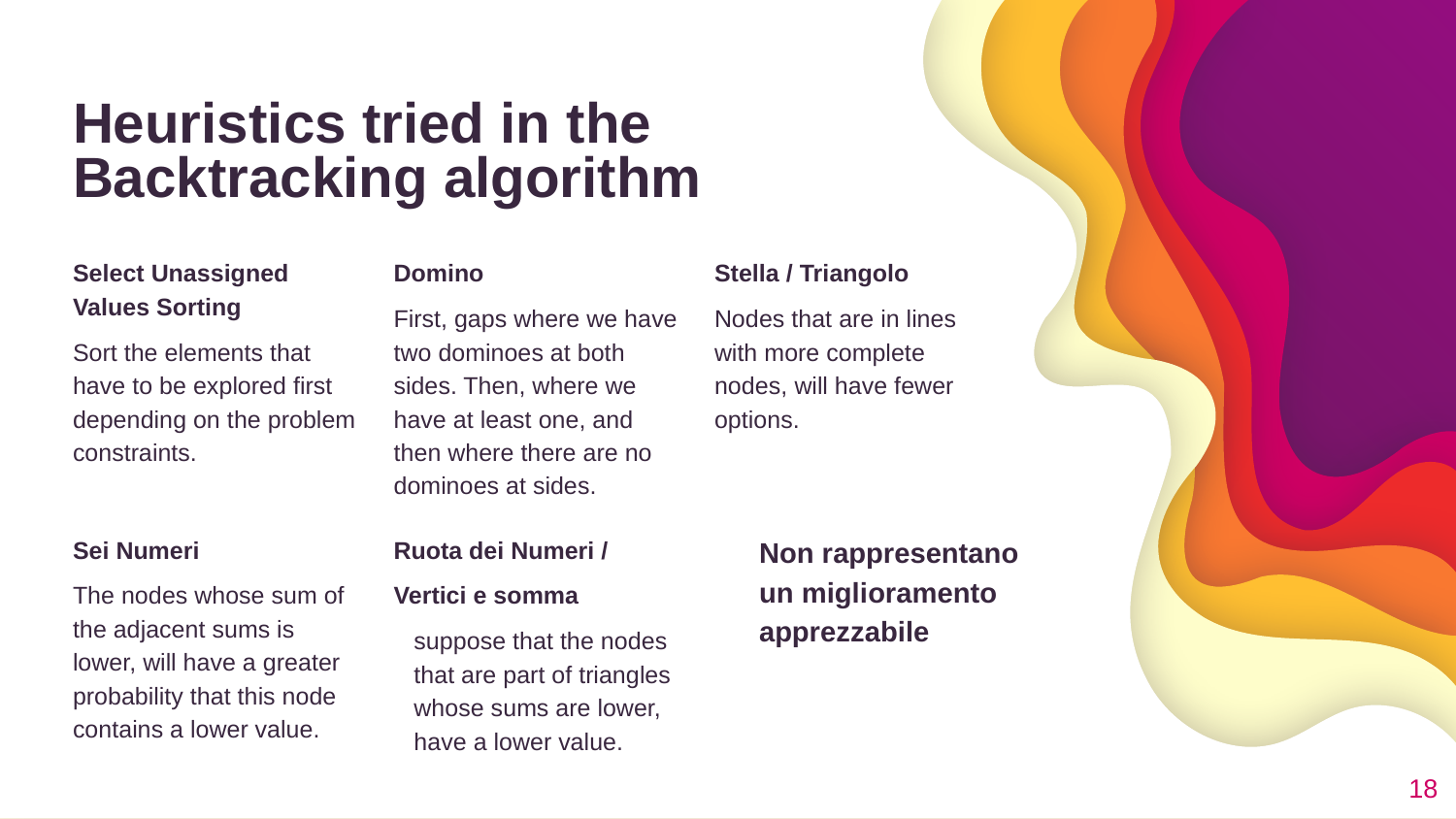

# Heuristics tried in the Backtracking algorithm
Select Unassigned Values Sorting
Sort the elements that have to be explored first depending on the problem constraints.
Domino
First, gaps where we have two dominoes at both sides. Then, where we have at least one, and then where there are no dominoes at sides.
Stella / Triangolo
Nodes that are in lines with more complete nodes, will have fewer options.
Sei Numeri
The nodes whose sum of the adjacent sums is lower, will have a greater probability that this node contains a lower value.
Ruota dei Numeri /
Vertici e somma
suppose that the nodes that are part of triangles whose sums are lower, have a lower value.
Non rappresentano un miglioramento apprezzabile
18